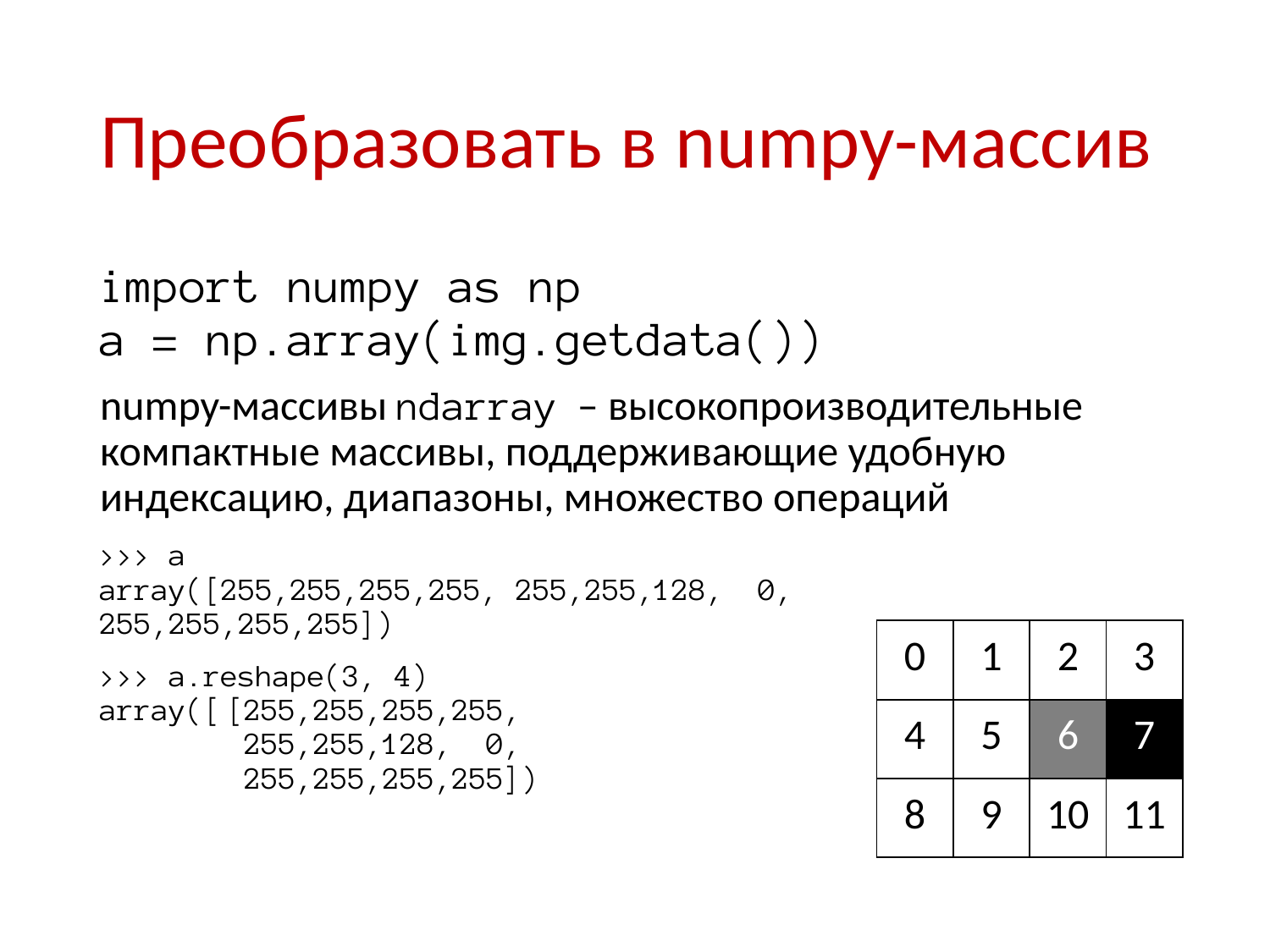

# Преобразовать в numpy-массив
import numpy as np
a = np.array(img.getdata())
numpy-массивы ndarray  – высокопроизводительные компактные массивы, поддерживающие удобную индексацию, диапазоны, множество операций
>>> a
array([255,255,255,255, 255,255,128,  0,       255,255,255,255])
>>> a.reshape(3, 4)
array([	[255,255,255,255,
	 255,255,128,  0,
	 255,255,255,255])
| 0 | 1 | 2 | 3 |
| --- | --- | --- | --- |
| 4 | 5 | 6 | 7 |
| 8 | 9 | 10 | 11 |